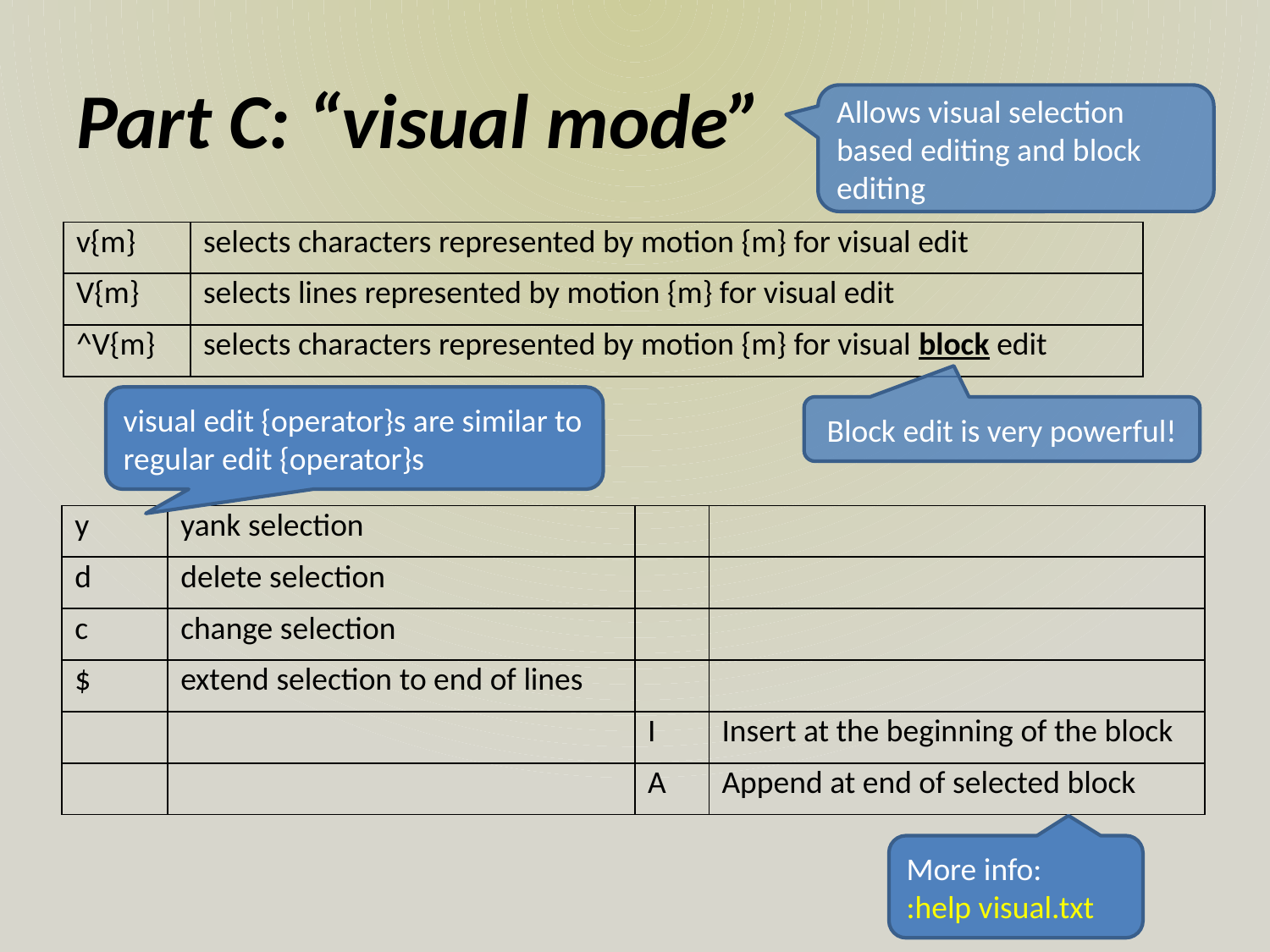

# Part C: “visual mode”
Allows visual selection based editing and block editing
| v{m} | selects characters represented by motion {m} for visual edit |
| --- | --- |
| V{m} | selects lines represented by motion {m} for visual edit |
| ^V{m} | selects characters represented by motion {m} for visual block edit |
visual edit {operator}s are similar to regular edit {operator}s
 Block edit is very powerful!
| y | yank selection |  |  |
| --- | --- | --- | --- |
| d | delete selection |  |  |
| c | change selection |  |  |
| $ | extend selection to end of lines |  |  |
|  |  | I | Insert at the beginning of the block |
|  |  | A | Append at end of selected block |
More info:
:help visual.txt